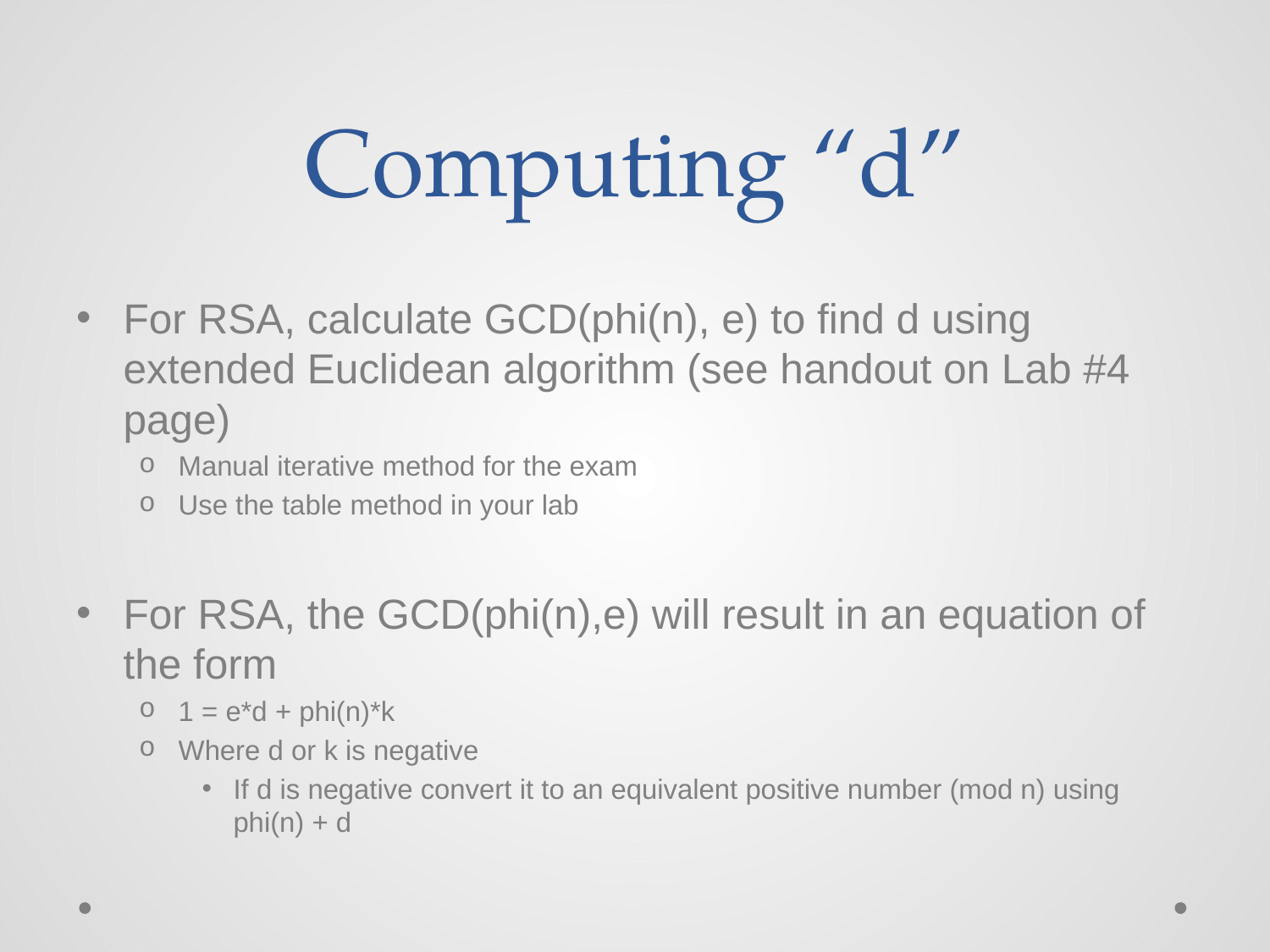

# Computing “d”
For RSA, calculate GCD(phi(n), e) to find d using extended Euclidean algorithm (see handout on Lab #4 page)
Manual iterative method for the exam
Use the table method in your lab

For RSA, the GCD(phi(n),e) will result in an equation of the form
1 = e*d + phi(n)*k
Where d or k is negative
If d is negative convert it to an equivalent positive number (mod n) using phi(n) + d